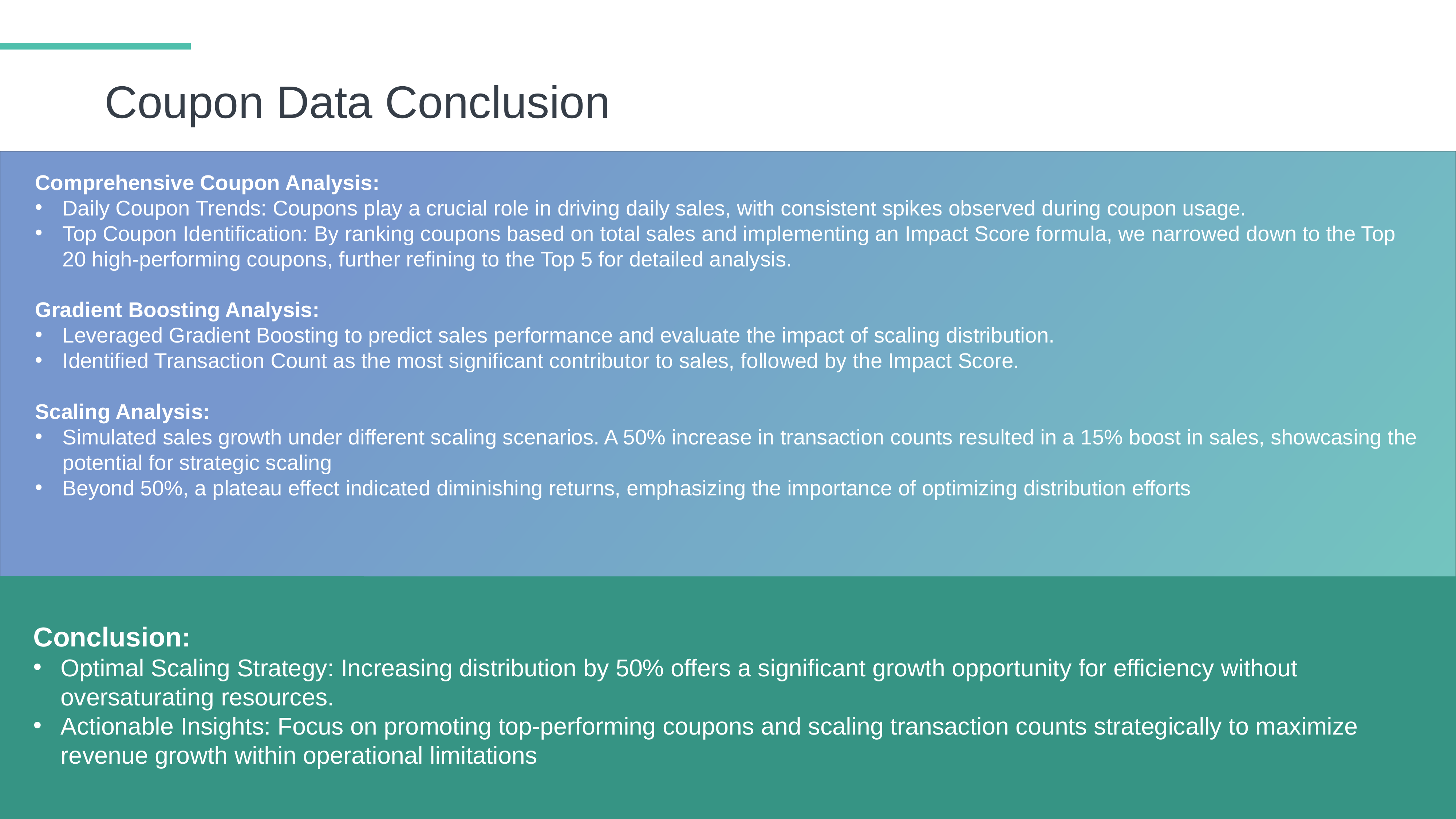

Coupon Data Conclusion

Comprehensive Coupon Analysis:
Daily Coupon Trends: Coupons play a crucial role in driving daily sales, with consistent spikes observed during coupon usage.
Top Coupon Identification: By ranking coupons based on total sales and implementing an Impact Score formula, we narrowed down to the Top 20 high-performing coupons, further refining to the Top 5 for detailed analysis.

Gradient Boosting Analysis:
Leveraged Gradient Boosting to predict sales performance and evaluate the impact of scaling distribution.
Identified Transaction Count as the most significant contributor to sales, followed by the Impact Score.

Scaling Analysis:
Simulated sales growth under different scaling scenarios. A 50% increase in transaction counts resulted in a 15% boost in sales, showcasing the potential for strategic scaling
Beyond 50%, a plateau effect indicated diminishing returns, emphasizing the importance of optimizing distribution efforts

Conclusion:
Optimal Scaling Strategy: Increasing distribution by 50% offers a significant growth opportunity for efficiency without oversaturating resources.
Actionable Insights: Focus on promoting top-performing coupons and scaling transaction counts strategically to maximize revenue growth within operational limitations